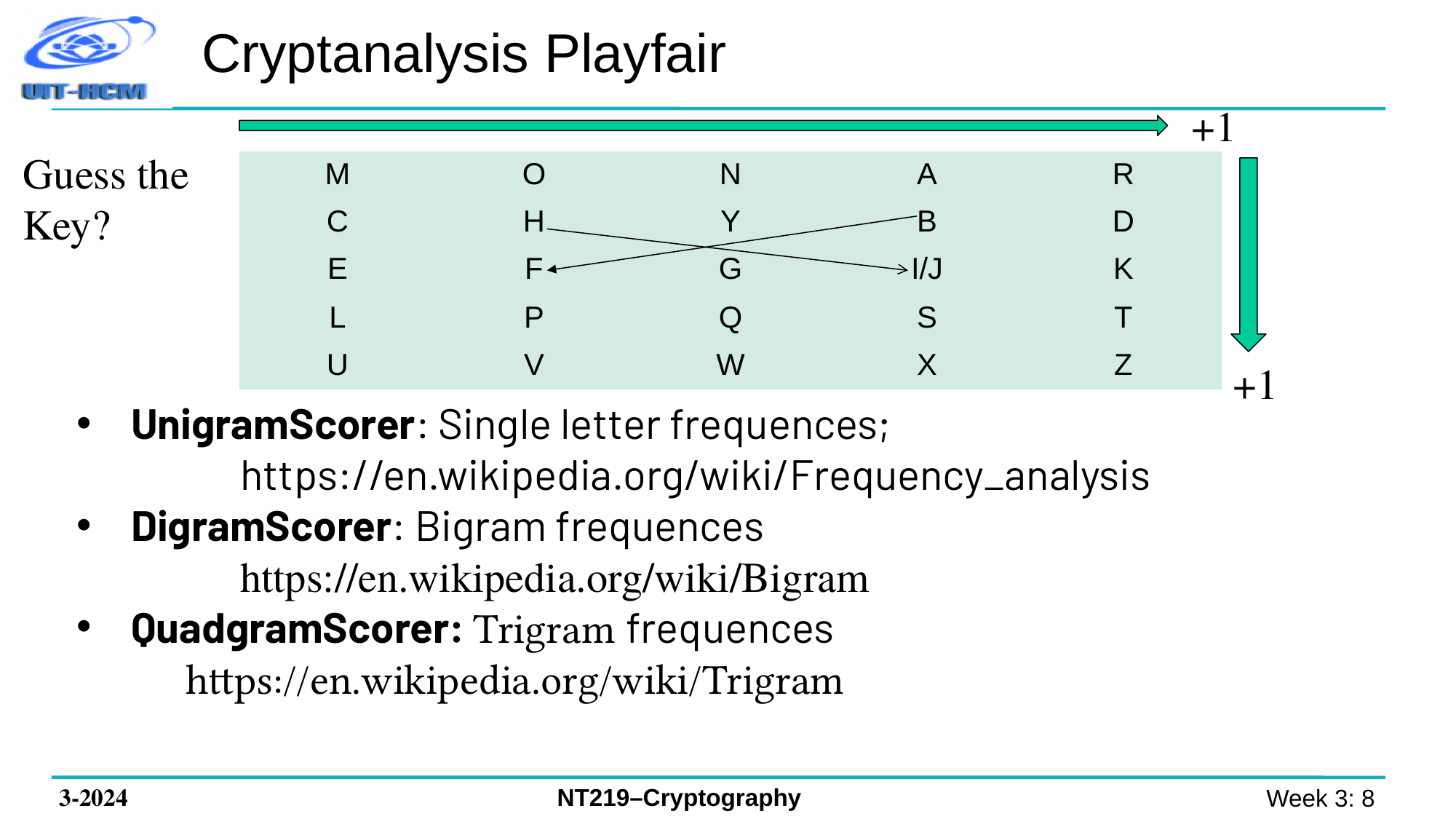

# Cryptanalysis Playfair
+1

Guess the
Key?
| M | O | N | A | R |
| --- | --- | --- | --- | --- |
| C | H | Y | B | D |
| E | F | G | I/J | K |
| L | P | Q | S | T |
| U | V | W | X | Z |

+1
UnigramScorer: Single letter frequences;
	https://en.wikipedia.org/wiki/Frequency_analysis
DigramScorer: Bigram frequences
	https://en.wikipedia.org/wiki/Bigram
QuadgramScorer: Trigram frequences
	https://en.wikipedia.org/wiki/Trigram